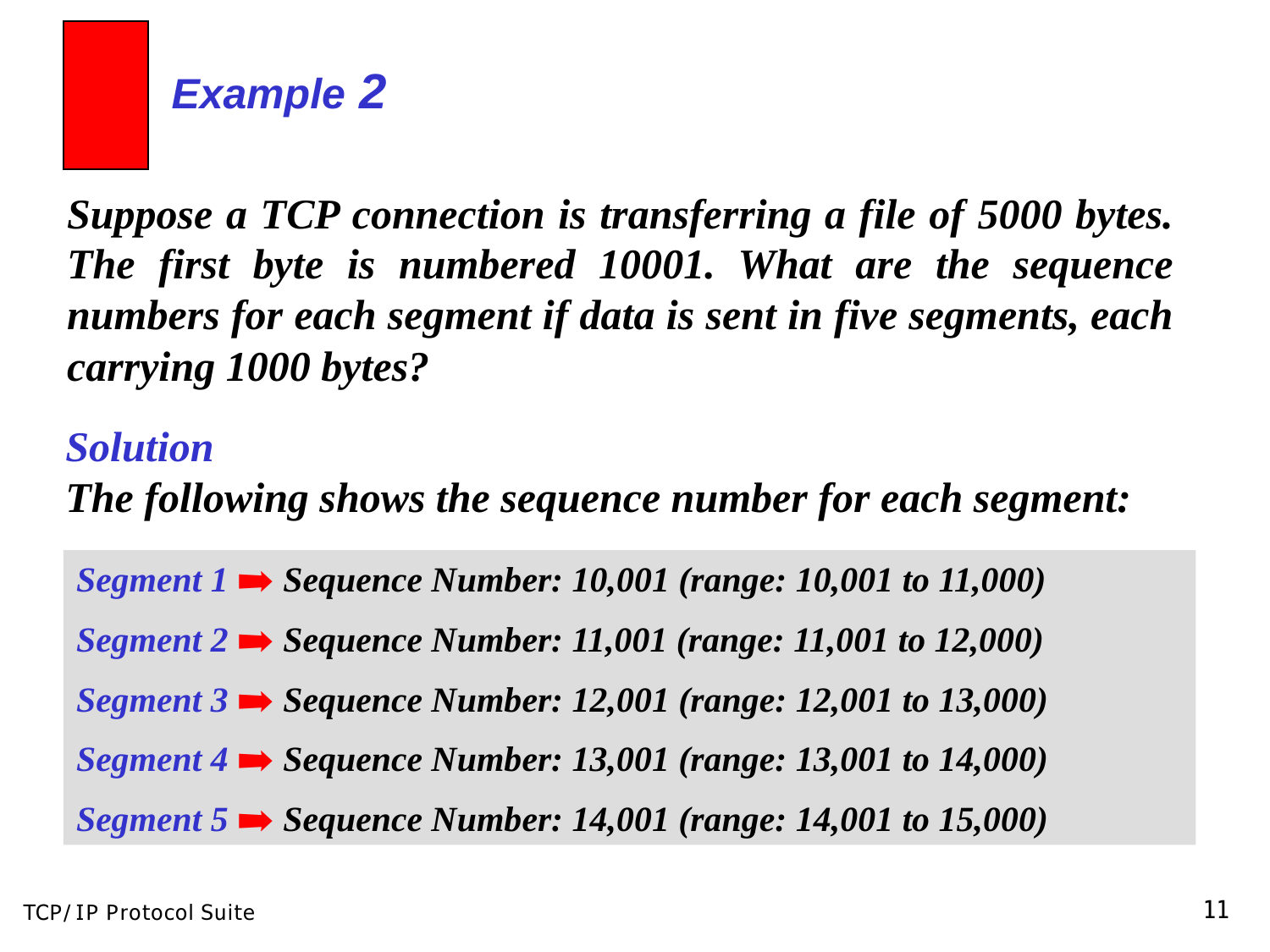

Example 2
Suppose a TCP connection is transferring a file of 5000 bytes. The first byte is numbered 10001. What are the sequence numbers for each segment if data is sent in five segments, each carrying 1000 bytes?
Solution
The following shows the sequence number for each segment:
Segment 1 ➡ Sequence Number: 10,001 (range: 10,001 to 11,000)
Segment 2 ➡ Sequence Number: 11,001 (range: 11,001 to 12,000)
Segment 3 ➡ Sequence Number: 12,001 (range: 12,001 to 13,000)
Segment 4 ➡ Sequence Number: 13,001 (range: 13,001 to 14,000)
Segment 5 ➡ Sequence Number: 14,001 (range: 14,001 to 15,000)
11
TCP/IP Protocol Suite